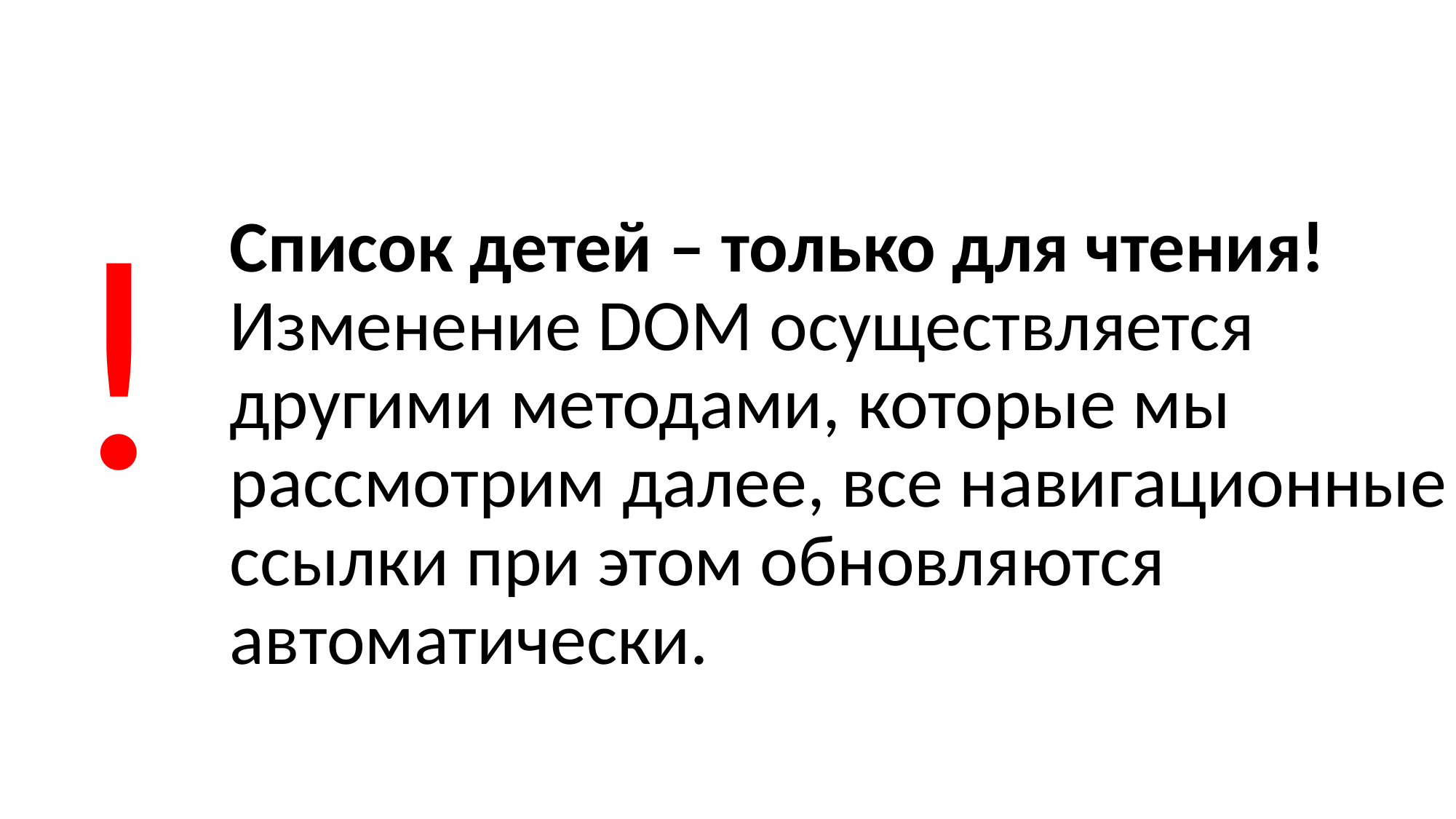

# !
Список детей – только для чтения!
Изменение DOM осуществляется другими методами, которые мы рассмотрим далее, все навигационные ссылки при этом обновляются автоматически.